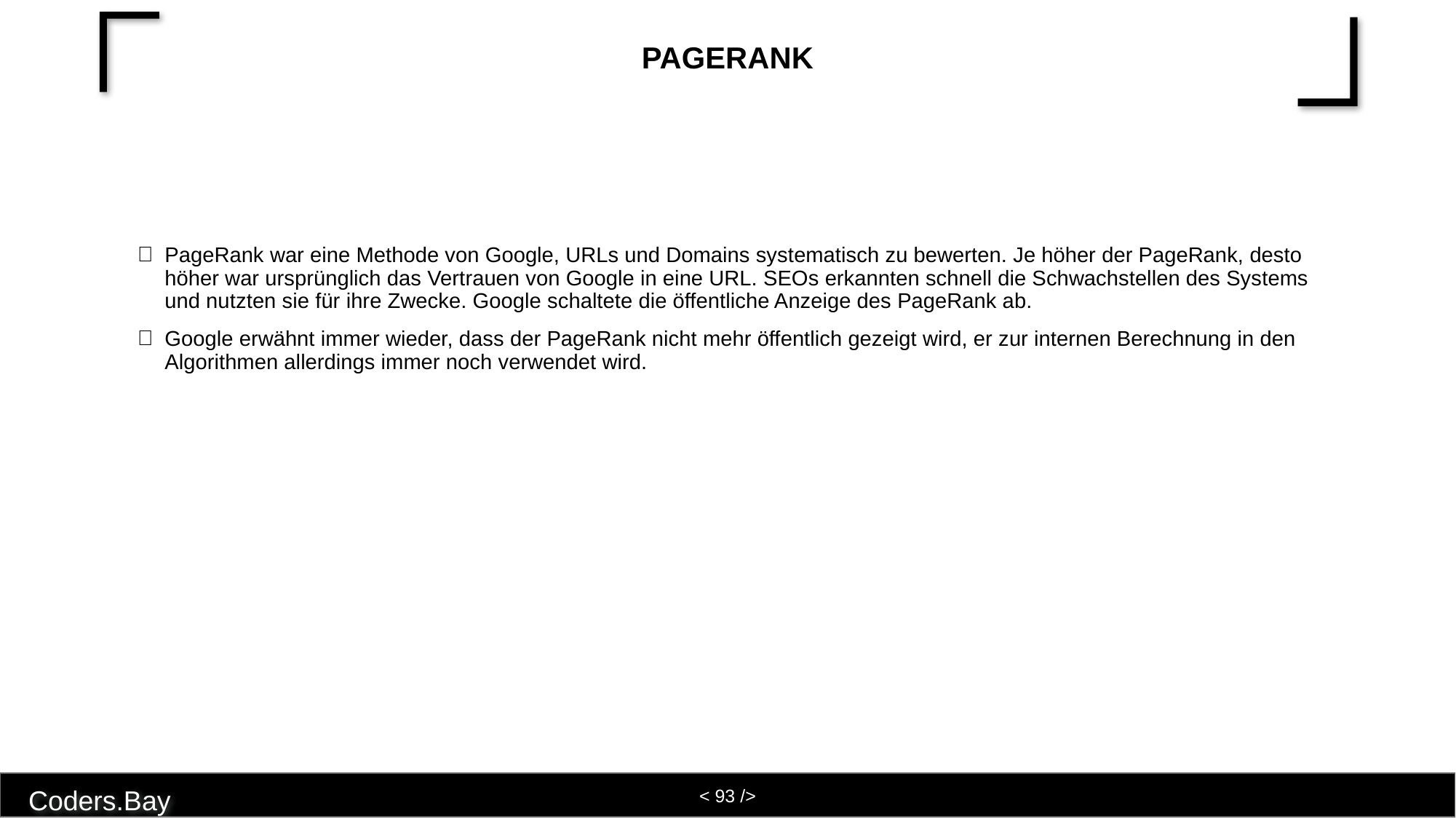

# PageRank
PageRank war eine Methode von Google, URLs und Domains systematisch zu bewerten. Je höher der PageRank, desto höher war ursprünglich das Vertrauen von Google in eine URL. SEOs erkannten schnell die Schwachstellen des Systems und nutzten sie für ihre Zwecke. Google schaltete die öffentliche Anzeige des PageRank ab.
Google erwähnt immer wieder, dass der PageRank nicht mehr öffentlich gezeigt wird, er zur internen Berechnung in den Algorithmen allerdings immer noch verwendet wird.